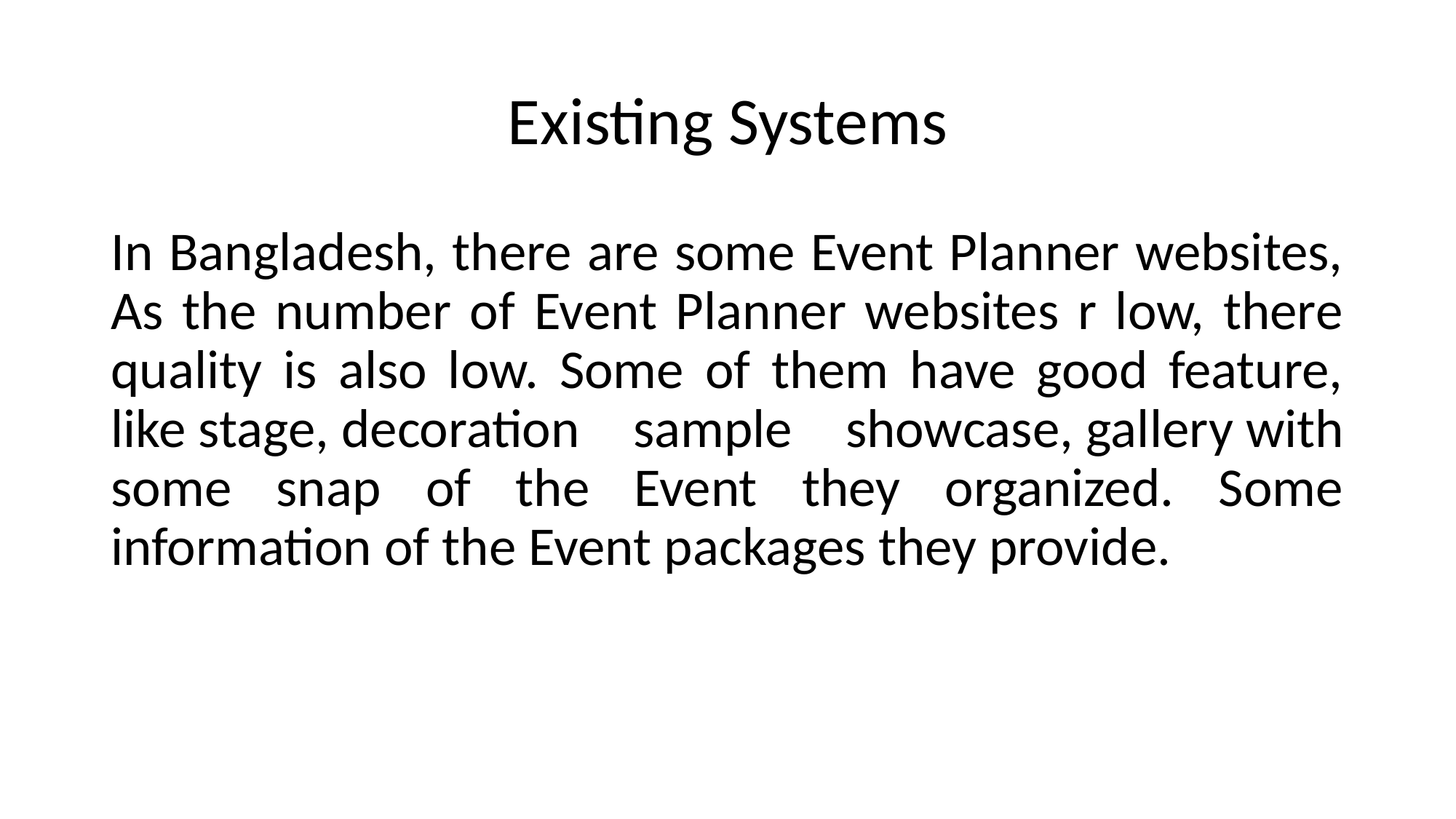

# Existing Systems
In Bangladesh, there are some Event Planner websites, As the number of Event Planner websites r low, there quality is also low. Some of them have good feature, like stage, decoration sample showcase, gallery with some snap of the Event they organized. Some information of the Event packages they provide.